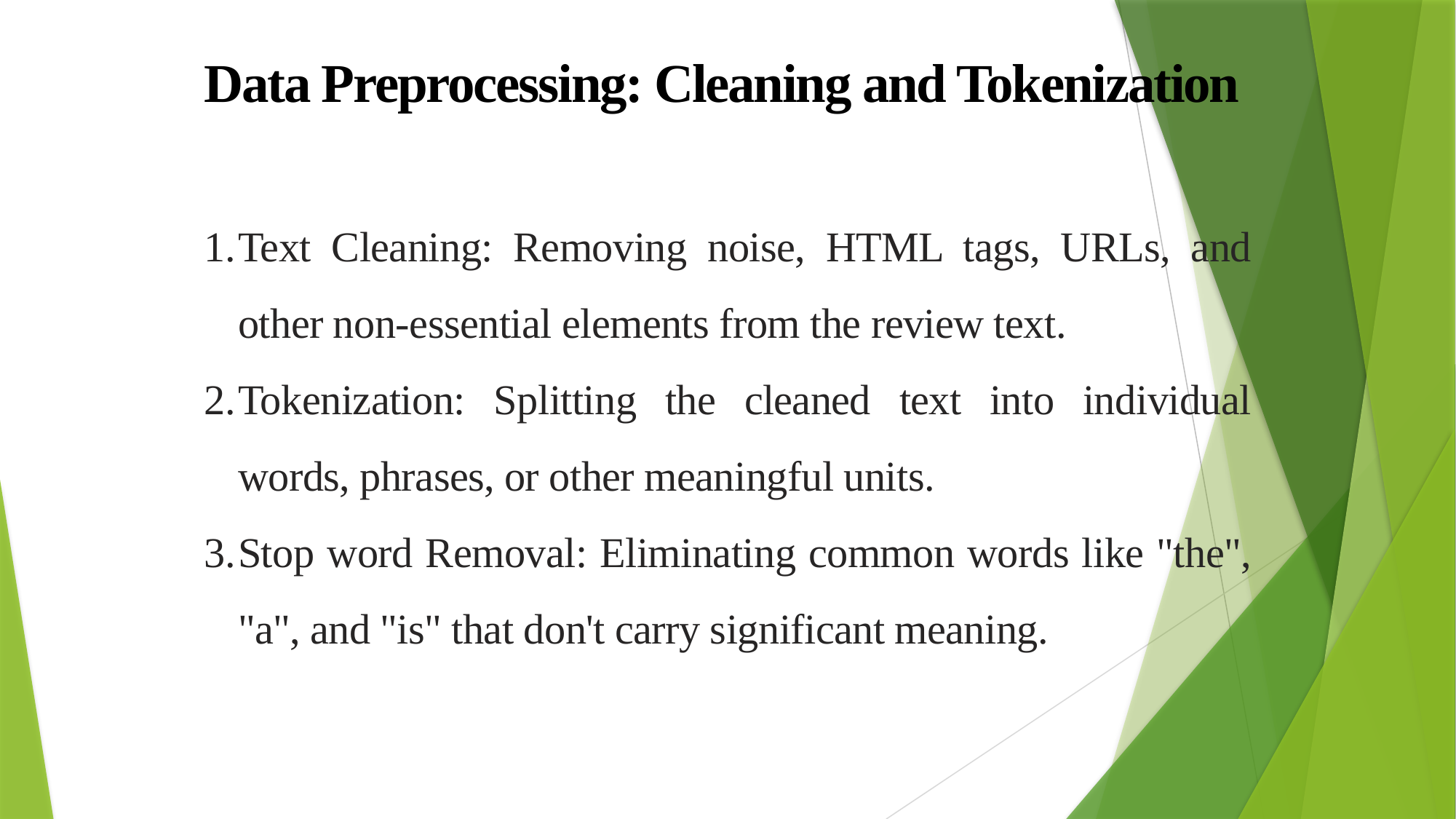

Data Preprocessing: Cleaning and Tokenization
Text Cleaning: Removing noise, HTML tags, URLs, and other non-essential elements from the review text.
Tokenization: Splitting the cleaned text into individual words, phrases, or other meaningful units.
Stop word Removal: Eliminating common words like "the", "a", and "is" that don't carry significant meaning.